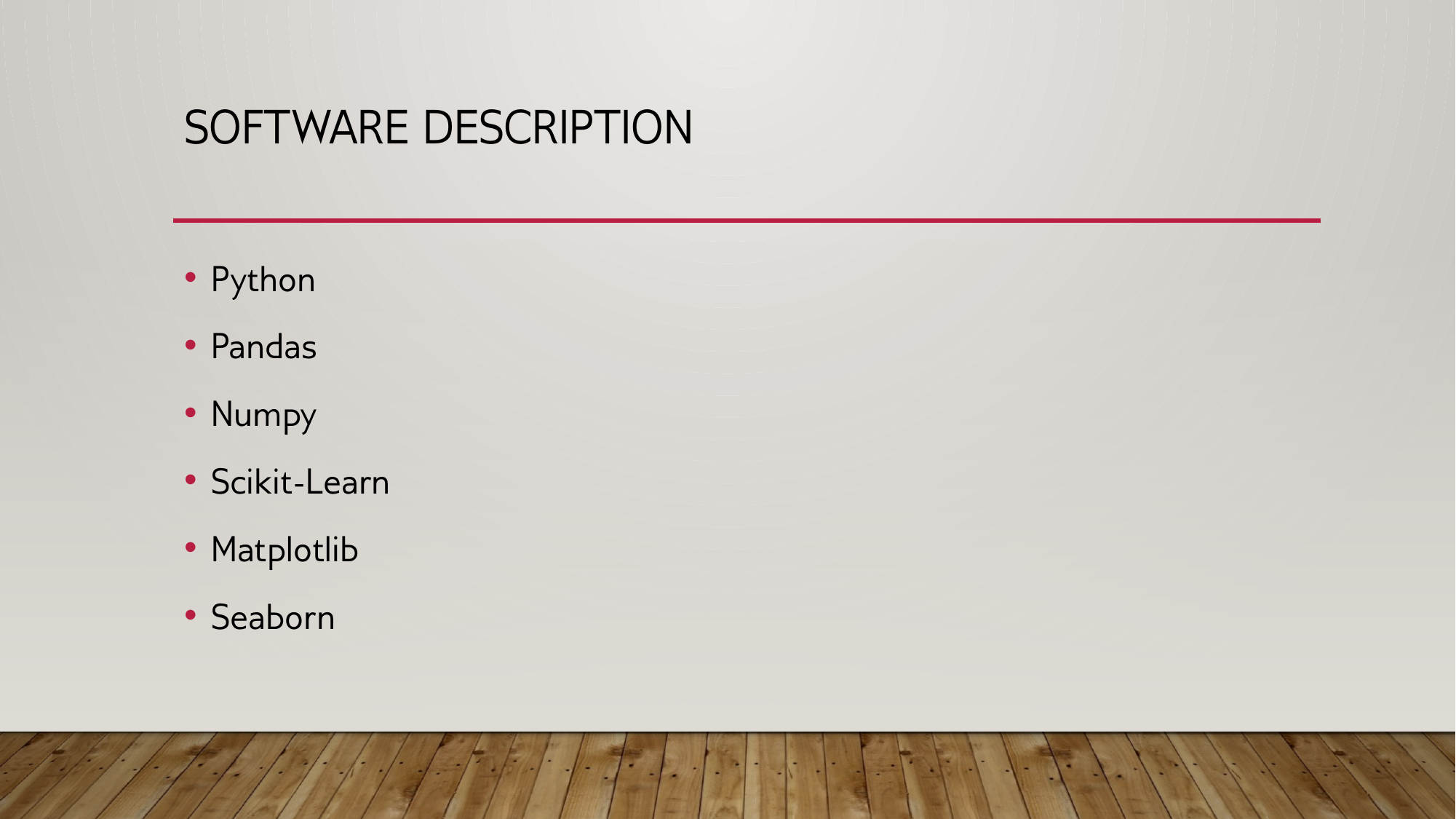

# Software Description
Python
Pandas
Numpy
Scikit-Learn
Matplotlib
Seaborn